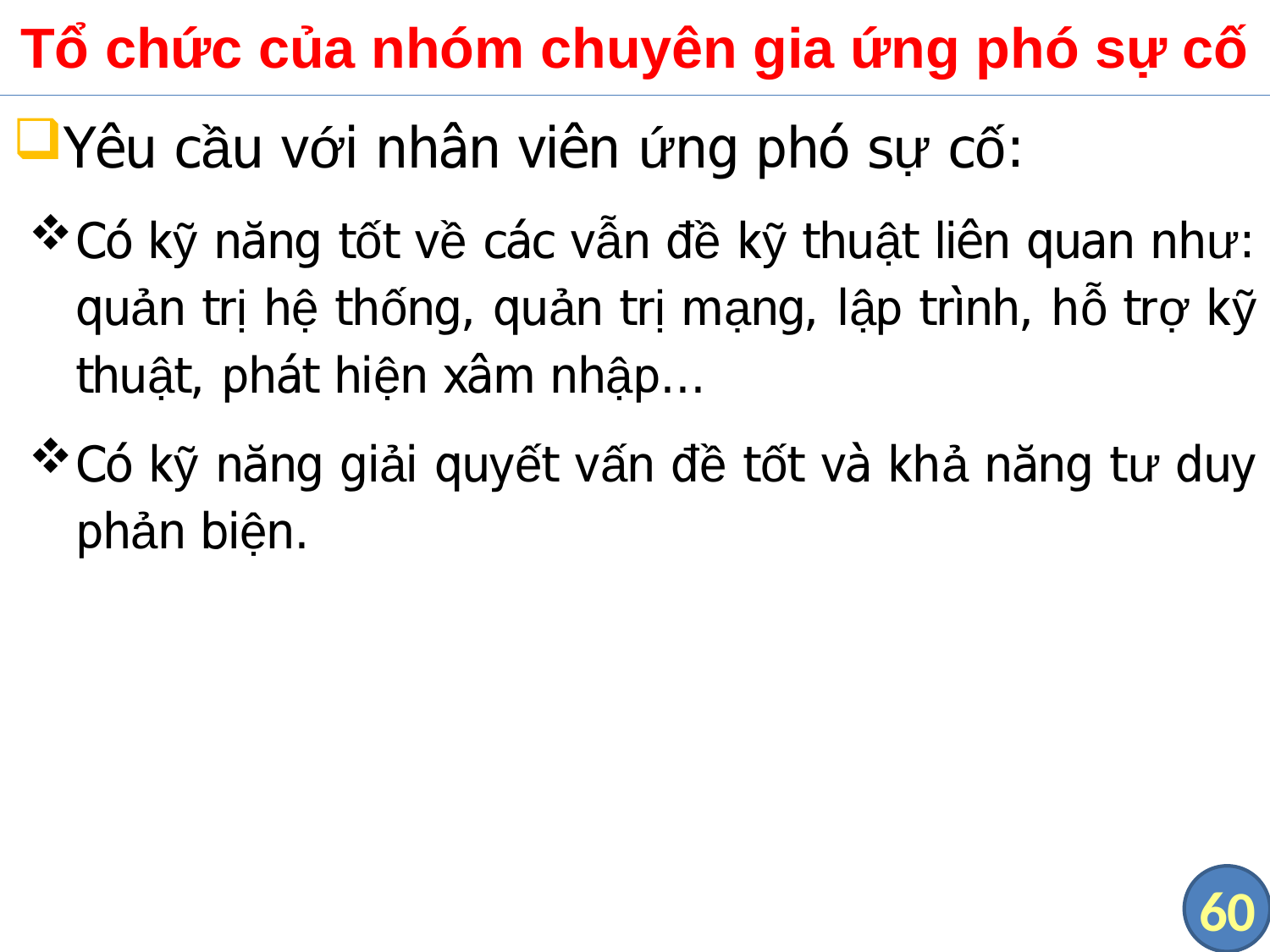

# Tổ chức của nhóm chuyên gia ứng phó sự cố
Yêu cầu với nhân viên ứng phó sự cố:
Có kỹ năng tốt về các vẫn đề kỹ thuật liên quan như: quản trị hệ thống, quản trị mạng, lập trình, hỗ trợ kỹ thuật, phát hiện xâm nhập...
Có kỹ năng giải quyết vấn đề tốt và khả năng tư duy phản biện.

60